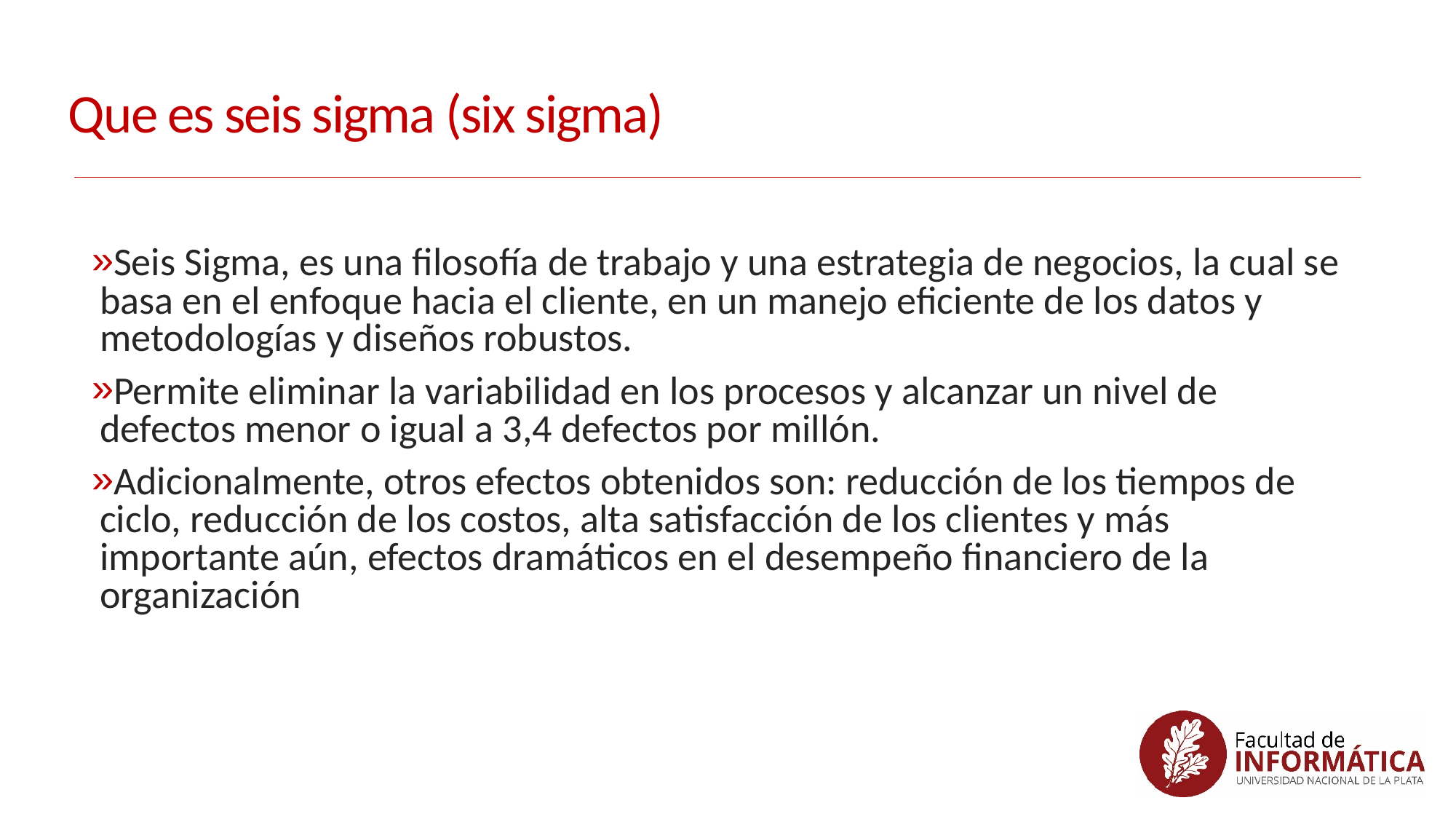

# Que es seis sigma (six sigma)
Seis Sigma, es una filosofía de trabajo y una estrategia de negocios, la cual se basa en el enfoque hacia el cliente, en un manejo eficiente de los datos y metodologías y diseños robustos.
Permite eliminar la variabilidad en los procesos y alcanzar un nivel de defectos menor o igual a 3,4 defectos por millón.
Adicionalmente, otros efectos obtenidos son: reducción de los tiempos de ciclo, reducción de los costos, alta satisfacción de los clientes y más importante aún, efectos dramáticos en el desempeño financiero de la organización